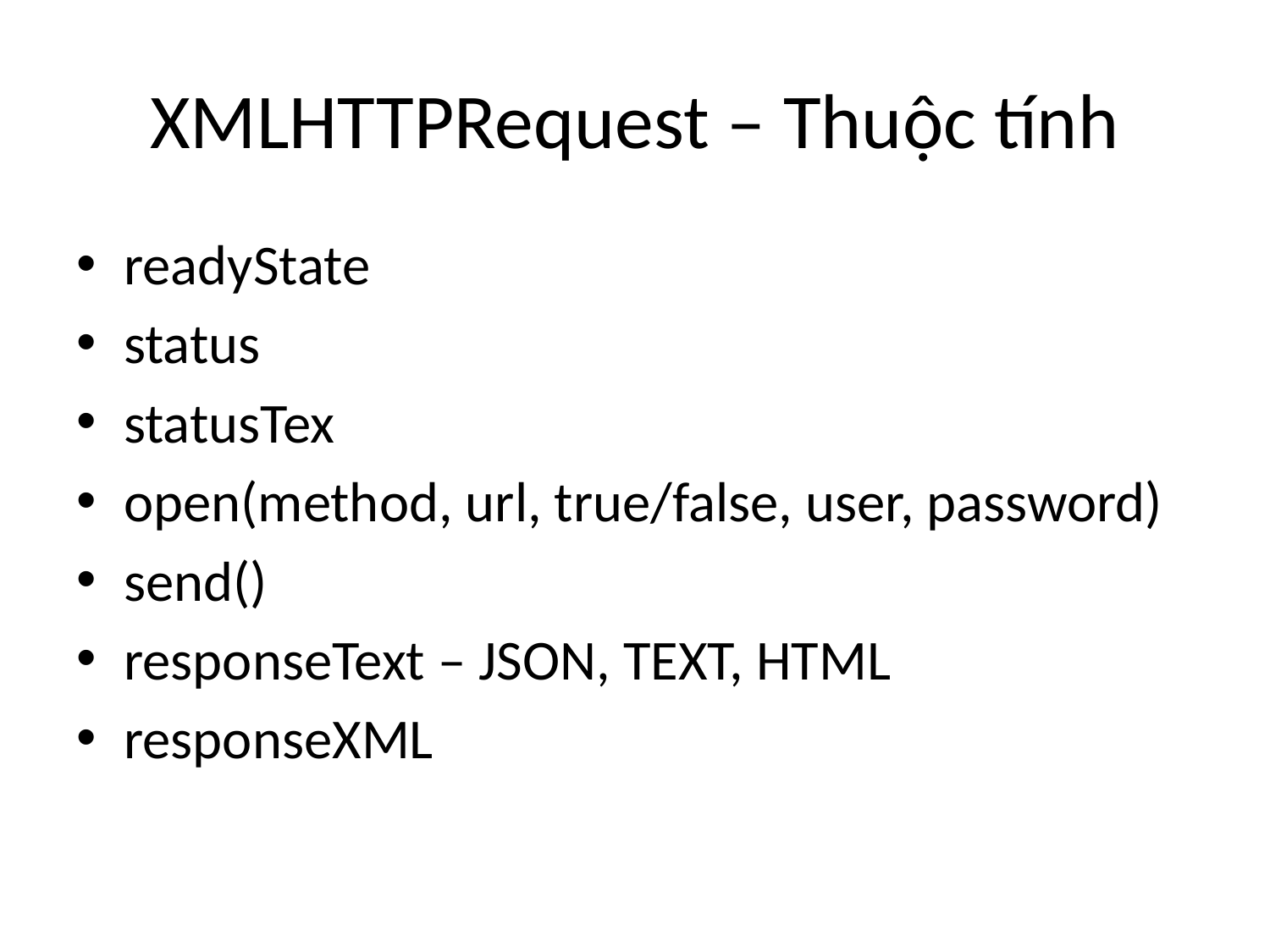

# XMLHTTPRequest – Thuộc tính
readyState
status
statusTex
open(method, url, true/false, user, password)
send()
responseText – JSON, TEXT, HTML
responseXML